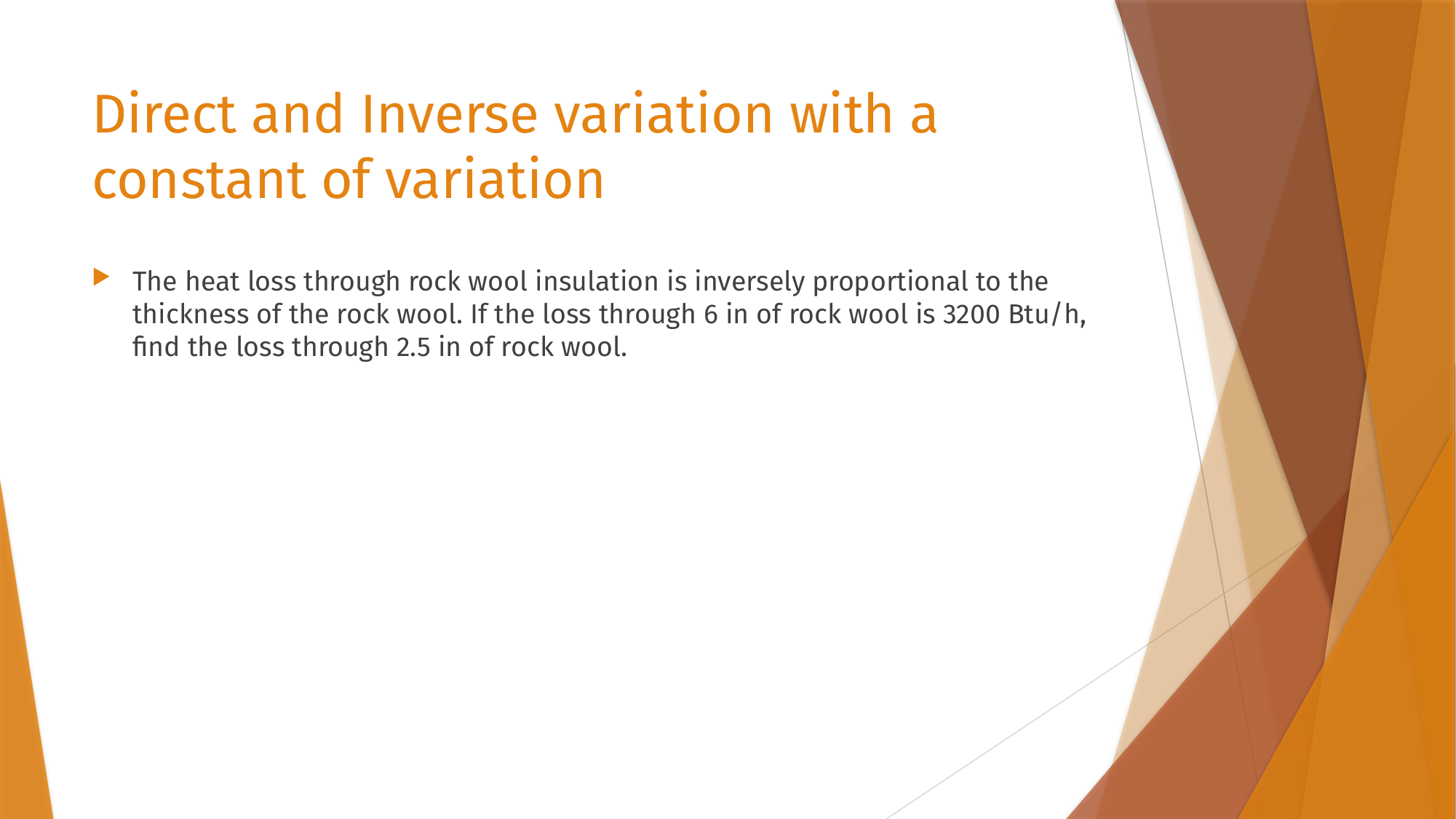

# Direct and Inverse variation with a constant of variation
The heat loss through rock wool insulation is inversely proportional to the thickness of the rock wool. If the loss through 6 in of rock wool is 3200 Btu/h, find the loss through 2.5 in of rock wool.